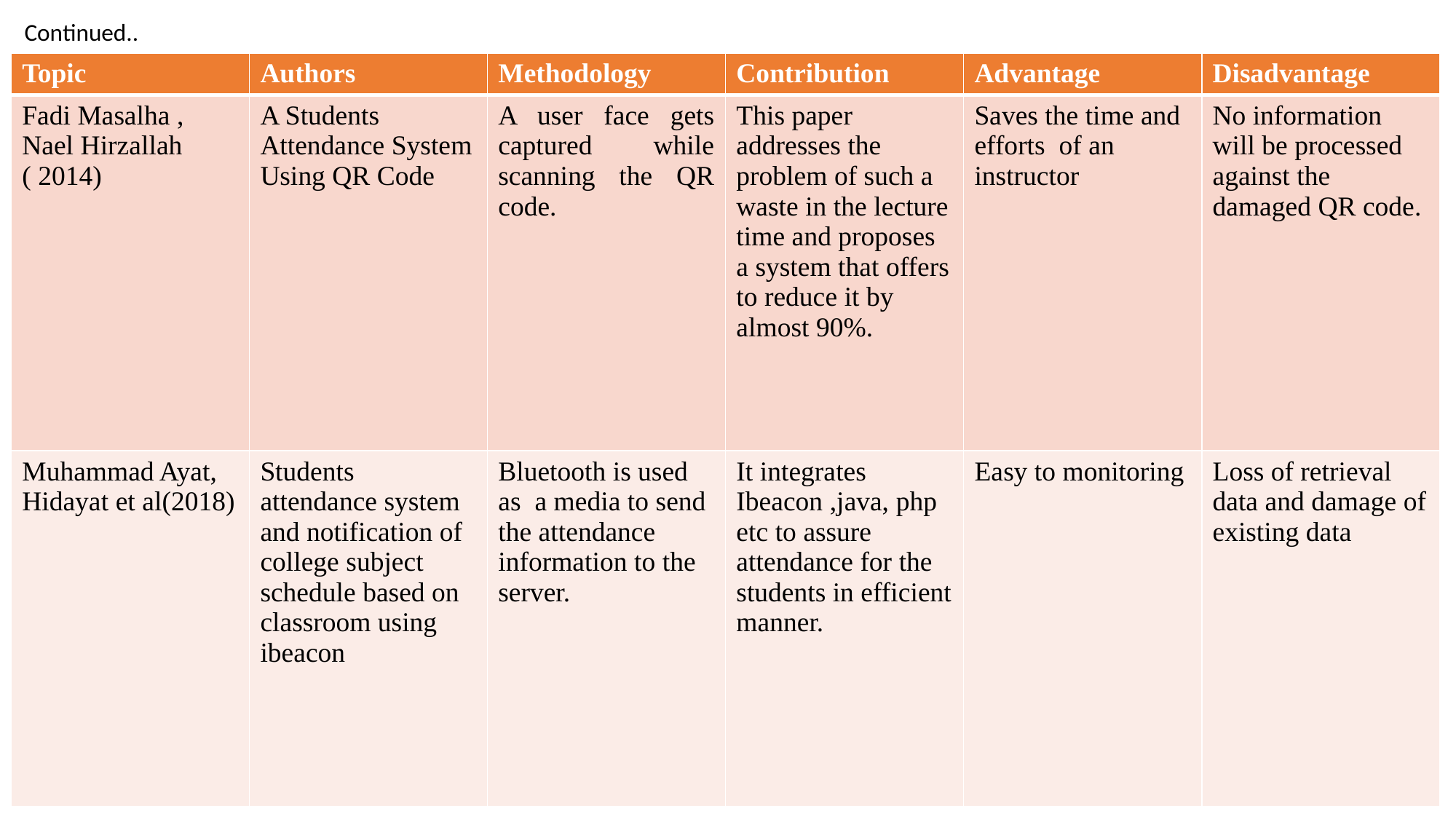

# Continued..
| Topic | Authors | Methodology | Contribution | Advantage | Disadvantage |
| --- | --- | --- | --- | --- | --- |
| Fadi Masalha , Nael Hirzallah ( 2014) | A Students Attendance System Using QR Code | A user face gets captured while scanning the QR code. | This paper addresses the problem of such a waste in the lecture time and proposes a system that offers to reduce it by almost 90%. | Saves the time and efforts of an instructor | No information will be processed against the damaged QR code. |
| Muhammad Ayat, Hidayat et al(2018) | Students attendance system and notification of college subject schedule based on classroom using ibeacon | Bluetooth is used as a media to send the attendance information to the server. | It integrates Ibeacon ,java, php etc to assure attendance for the students in efficient manner. | Easy to monitoring | Loss of retrieval data and damage of existing data |